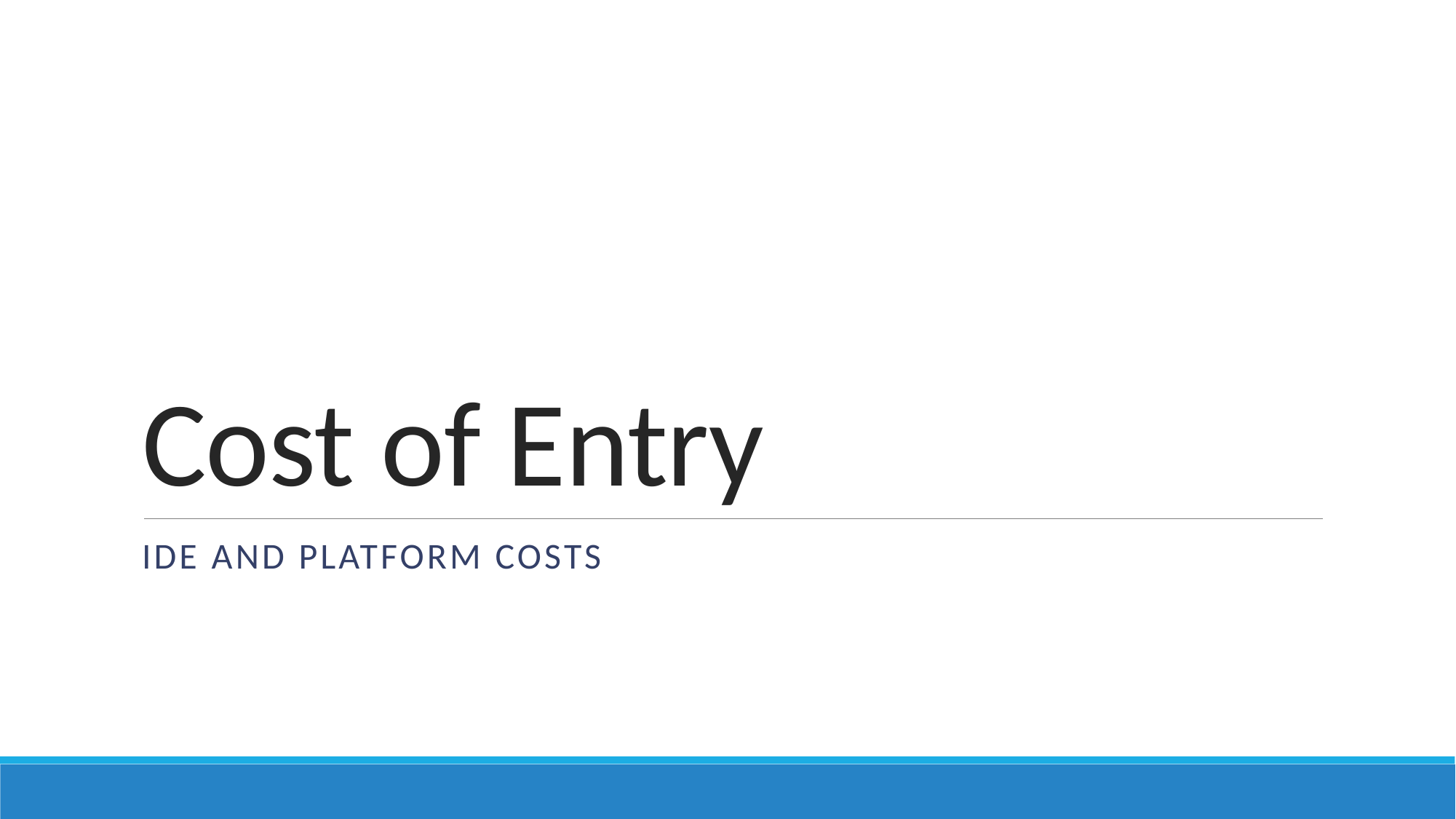

# Cost of Entry
IDE and Platform Costs